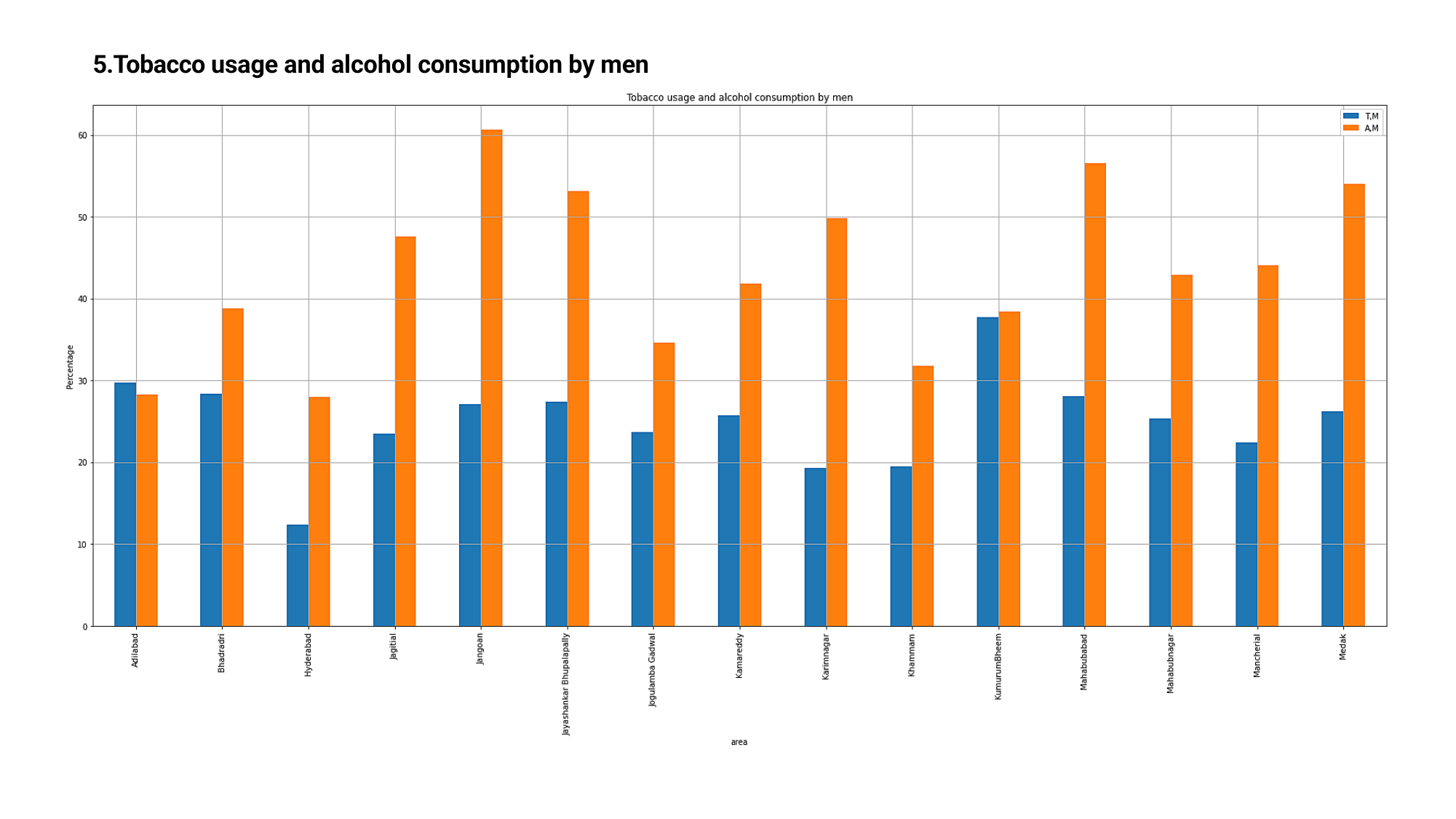

5.Tobacco usage and alcohol consumption by men